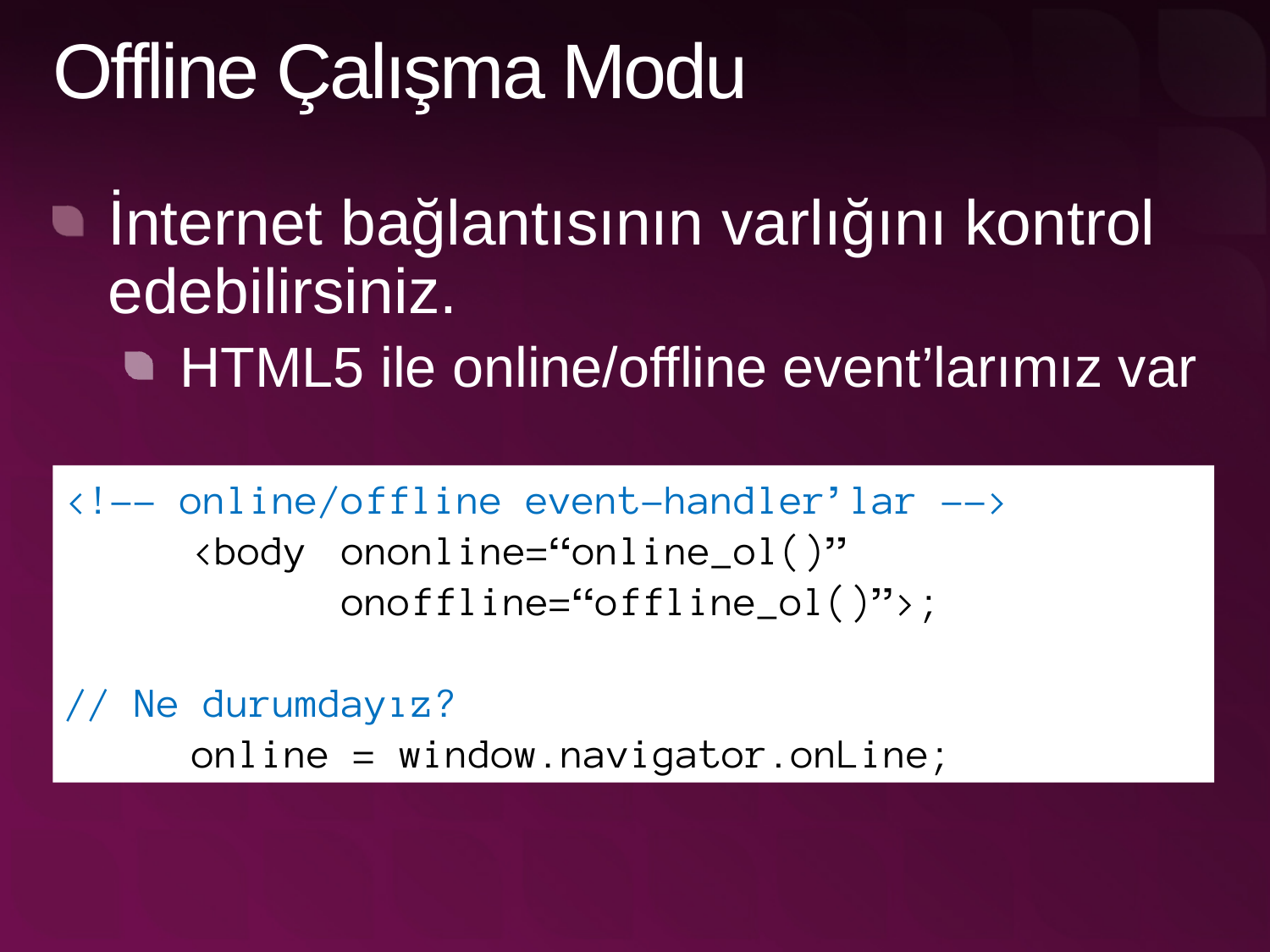

# Offline Çalışma Modu
İnternet bağlantısının varlığını kontrol edebilirsiniz.
HTML5 ile online/offline event’larımız var

<!-- online/offline event-handler’lar -->
	<body	 ononline=“online_ol()”
		 onoffline=“offline_ol()”>;
// Ne durumdayız?
	online = window.navigator.onLine;